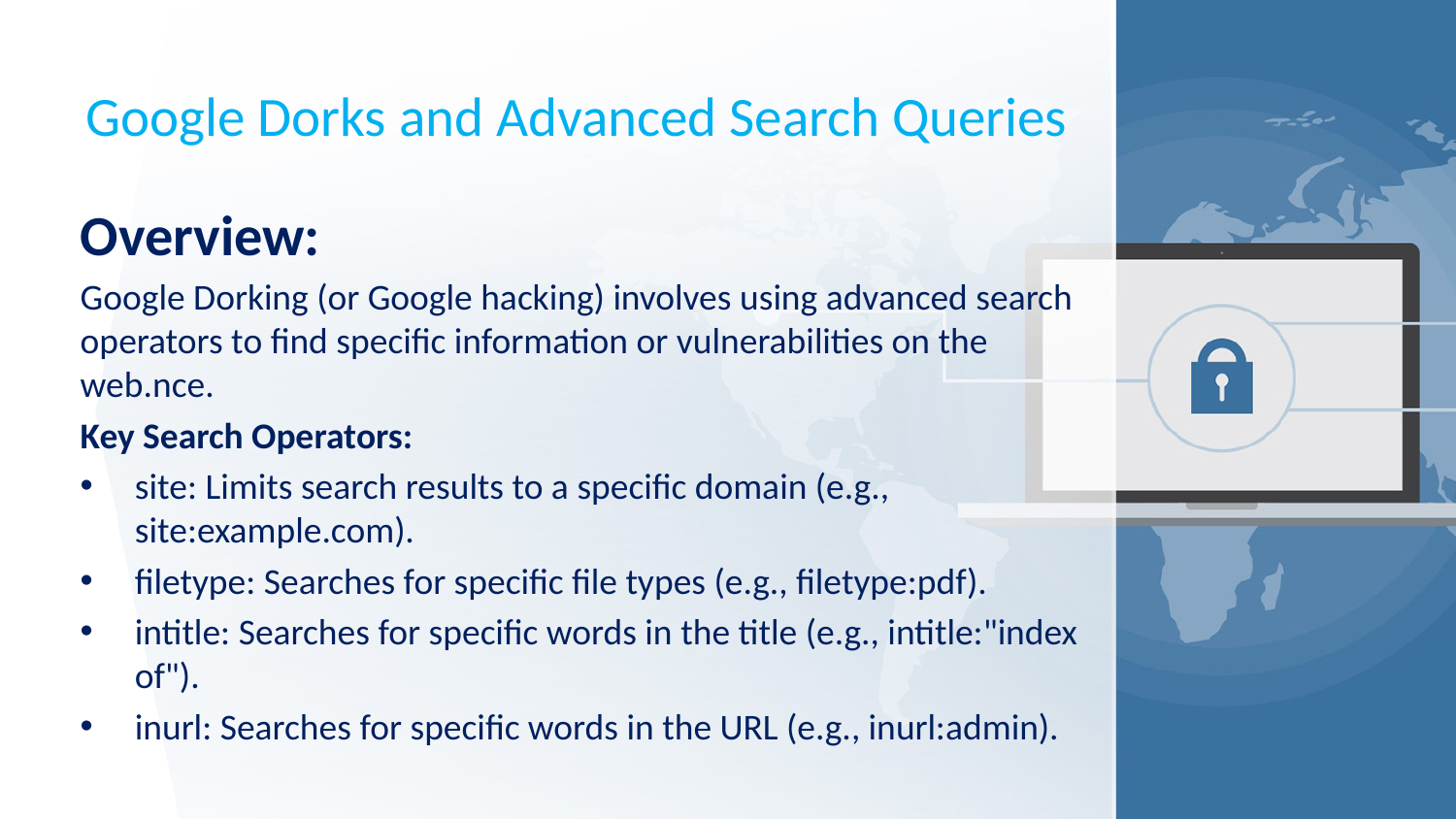

# Google Dorks and Advanced Search Queries

Overview:
Google Dorking (or Google hacking) involves using advanced search operators to find specific information or vulnerabilities on the web.nce.
Key Search Operators:
site: Limits search results to a specific domain (e.g., site:example.com).
filetype: Searches for specific file types (e.g., filetype:pdf).
intitle: Searches for specific words in the title (e.g., intitle:"index of").
inurl: Searches for specific words in the URL (e.g., inurl:admin).